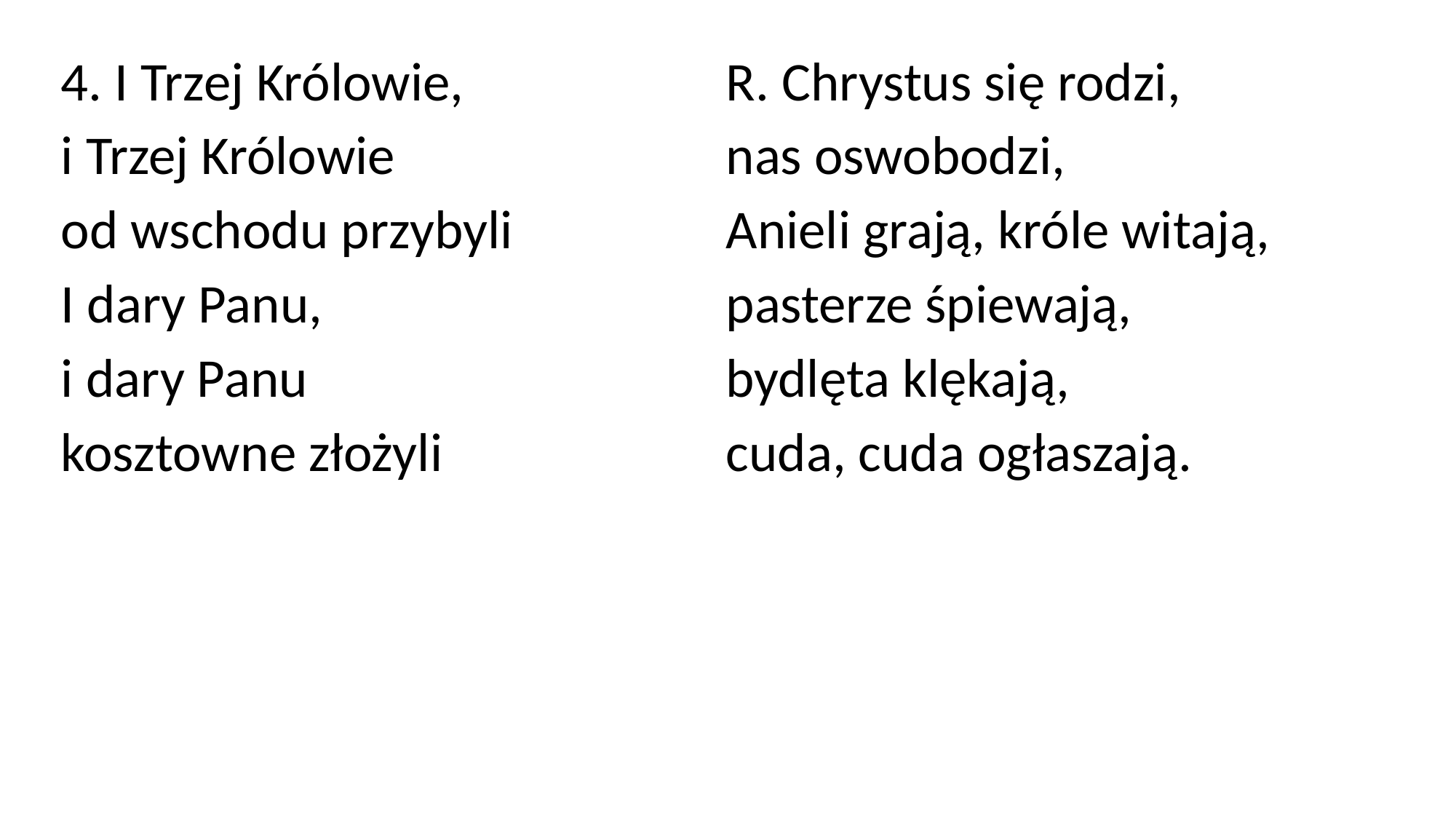

4. I Trzej Królowie,
i Trzej Królowie
od wschodu przybyli
I dary Panu,
i dary Panu
kosztowne złożyli

R. Chrystus się rodzi,
nas oswobodzi,
Anieli grają, króle witają,
pasterze śpiewają,
bydlęta klękają,
cuda, cuda ogłaszają.